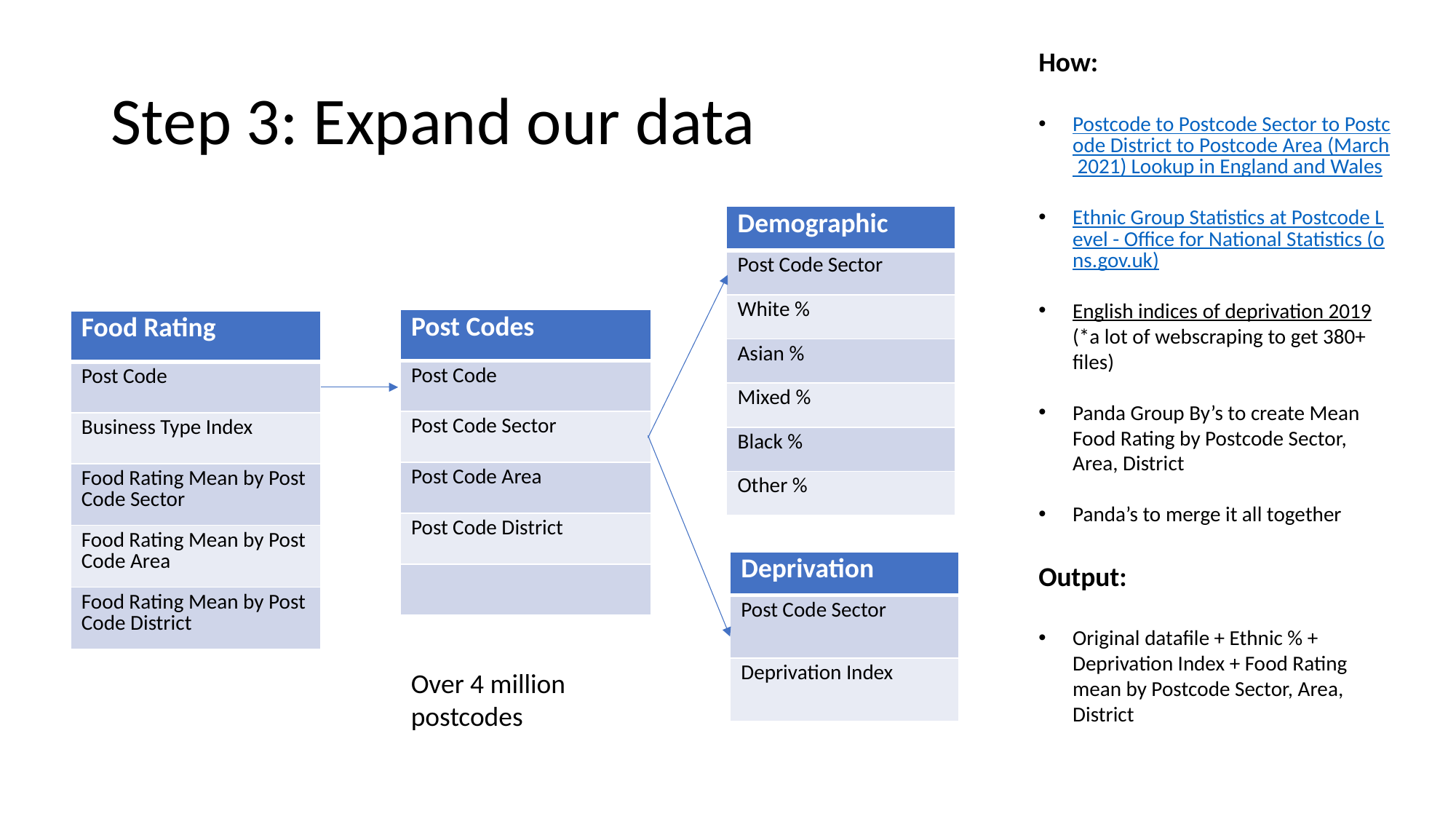

How:

Postcode to Postcode Sector to Postcode District to Postcode Area (March 2021) Lookup in England and Wales

Ethnic Group Statistics at Postcode Level - Office for National Statistics (ons.gov.uk)

English indices of deprivation 2019 (*a lot of webscraping to get 380+ files)

Panda Group By’s to create Mean Food Rating by Postcode Sector, Area, District

Panda’s to merge it all together

Output:

Original datafile + Ethnic % + Deprivation Index + Food Rating mean by Postcode Sector, Area, District
# Step 3: Expand our data
| Demographic |
| --- |
| Post Code Sector |
| White % |
| Asian % |
| Mixed % |
| Black % |
| Other % |
| Post Codes |
| --- |
| Post Code |
| Post Code Sector |
| Post Code Area |
| Post Code District |
|  |
| Food Rating |
| --- |
| Post Code |
| Business Type Index |
| Food Rating Mean by Post Code Sector |
| Food Rating Mean by Post Code Area |
| Food Rating Mean by Post Code District |
| Deprivation |
| --- |
| Post Code Sector |
| Deprivation Index |
Over 4 million postcodes